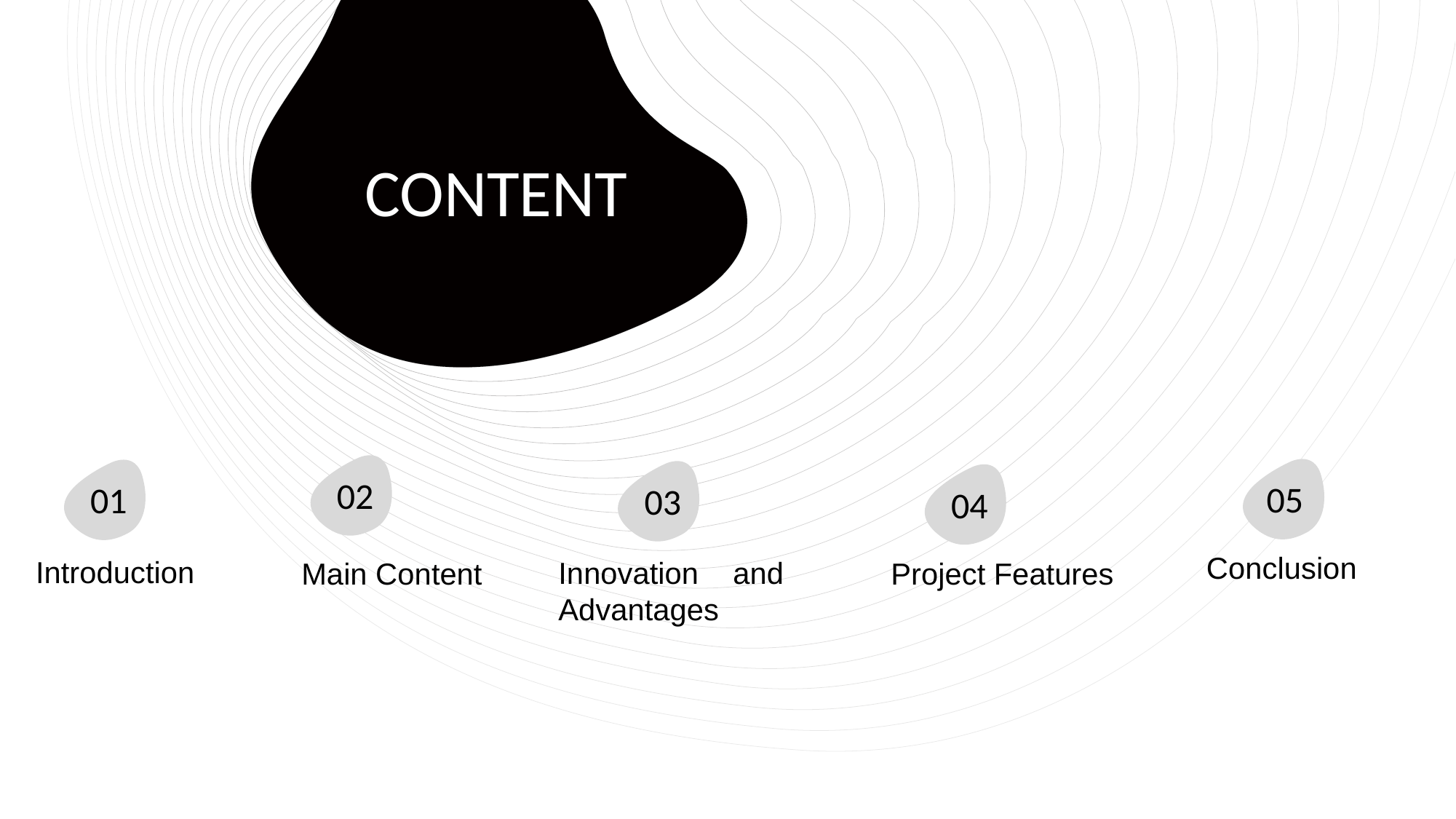

CONTENT

02

05

01

03

04
Conclusion
Introduction
Innovation and Advantages
Main Content
Project Features